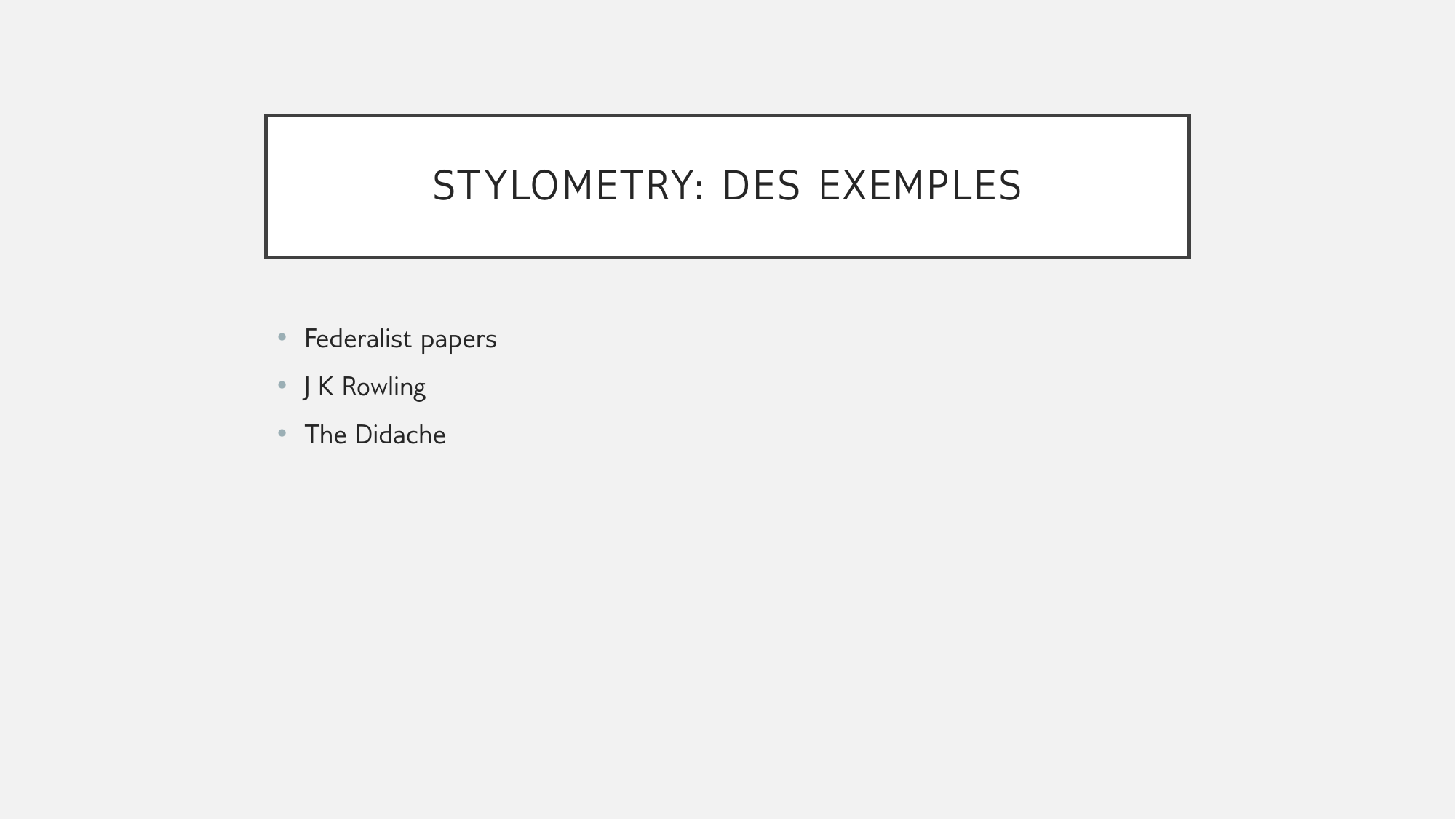

# stylometry: Des ExEmples
Federalist papers
J K Rowling
The Didache